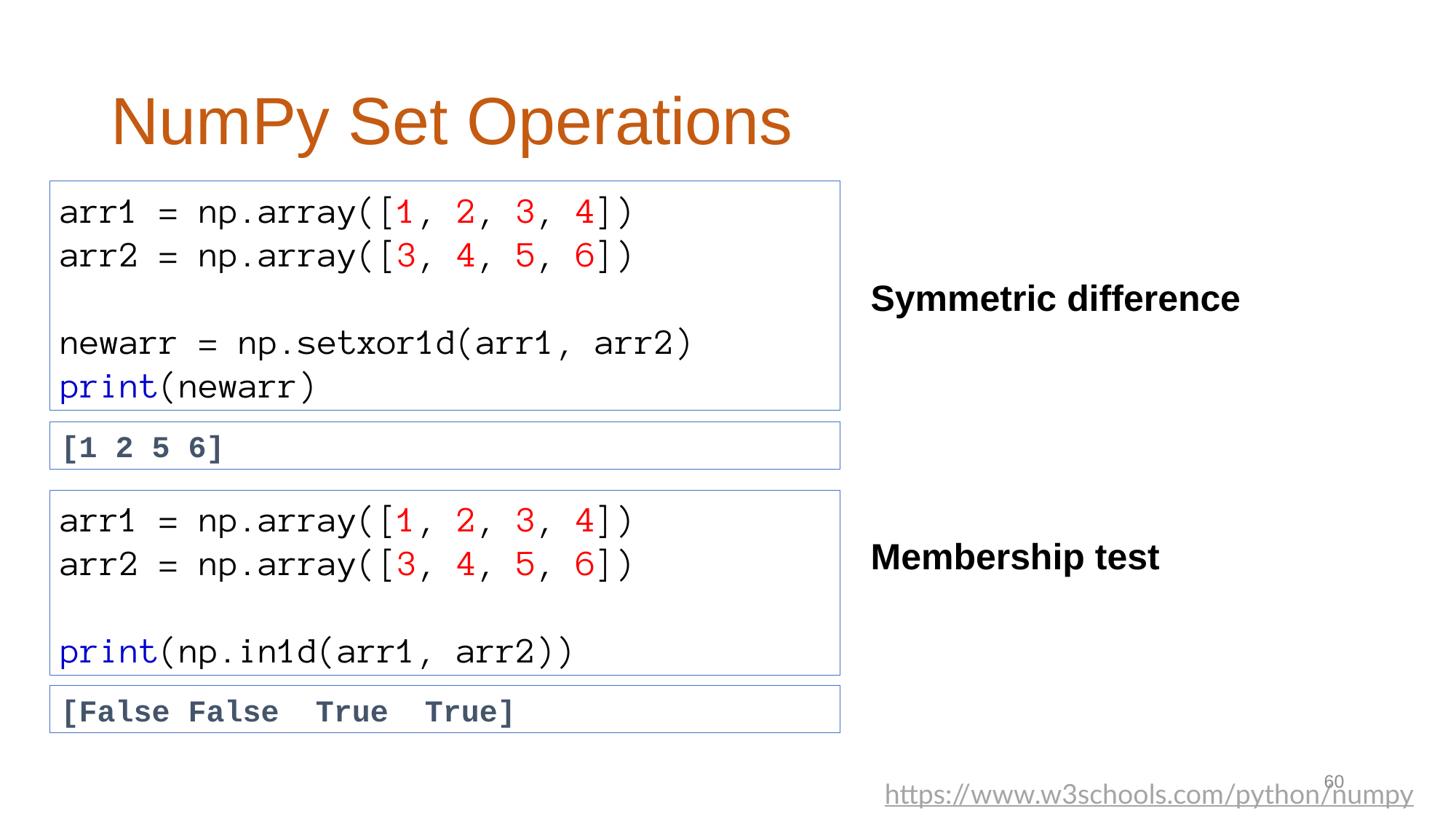

# NumPy Set Operations
arr1 = np.array([1, 2, 3, 4])
arr2 = np.array([3, 4, 5, 6])
newarr = np.setxor1d(arr1, arr2)
print(newarr)

Symmetric difference
[1 2 5 6]
arr1 = np.array([1, 2, 3, 4])
arr2 = np.array([3, 4, 5, 6])
print(np.in1d(arr1, arr2))
Membership test
[False False  True  True]

60
https://www.w3schools.com/python/numpy